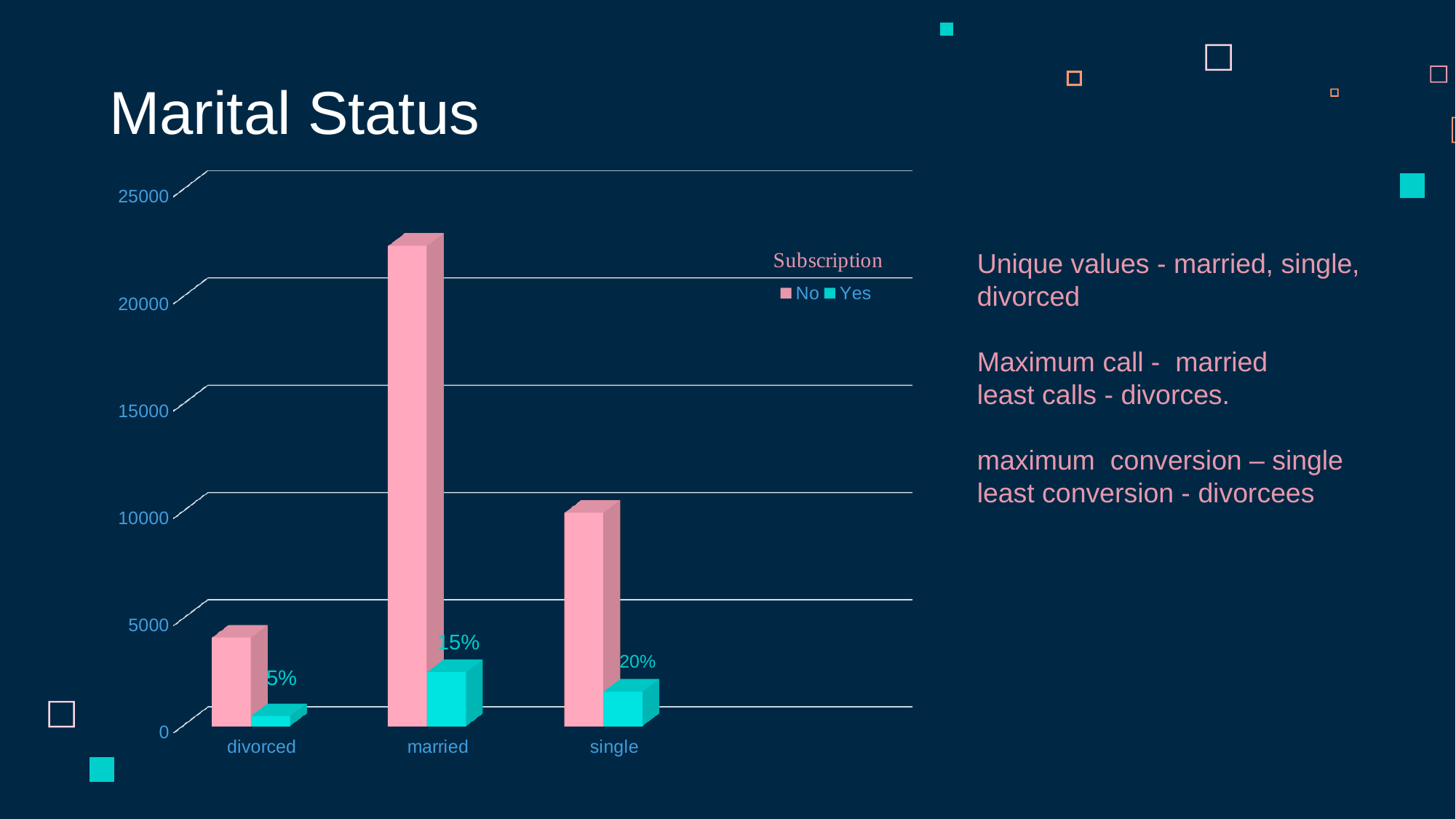

# Marital Status

[unsupported chart]

Unique values - married, single, divorced

Maximum call -  married
least calls - divorces.

maximum  conversion – single
least conversion - divorcees
15%
20%
5%